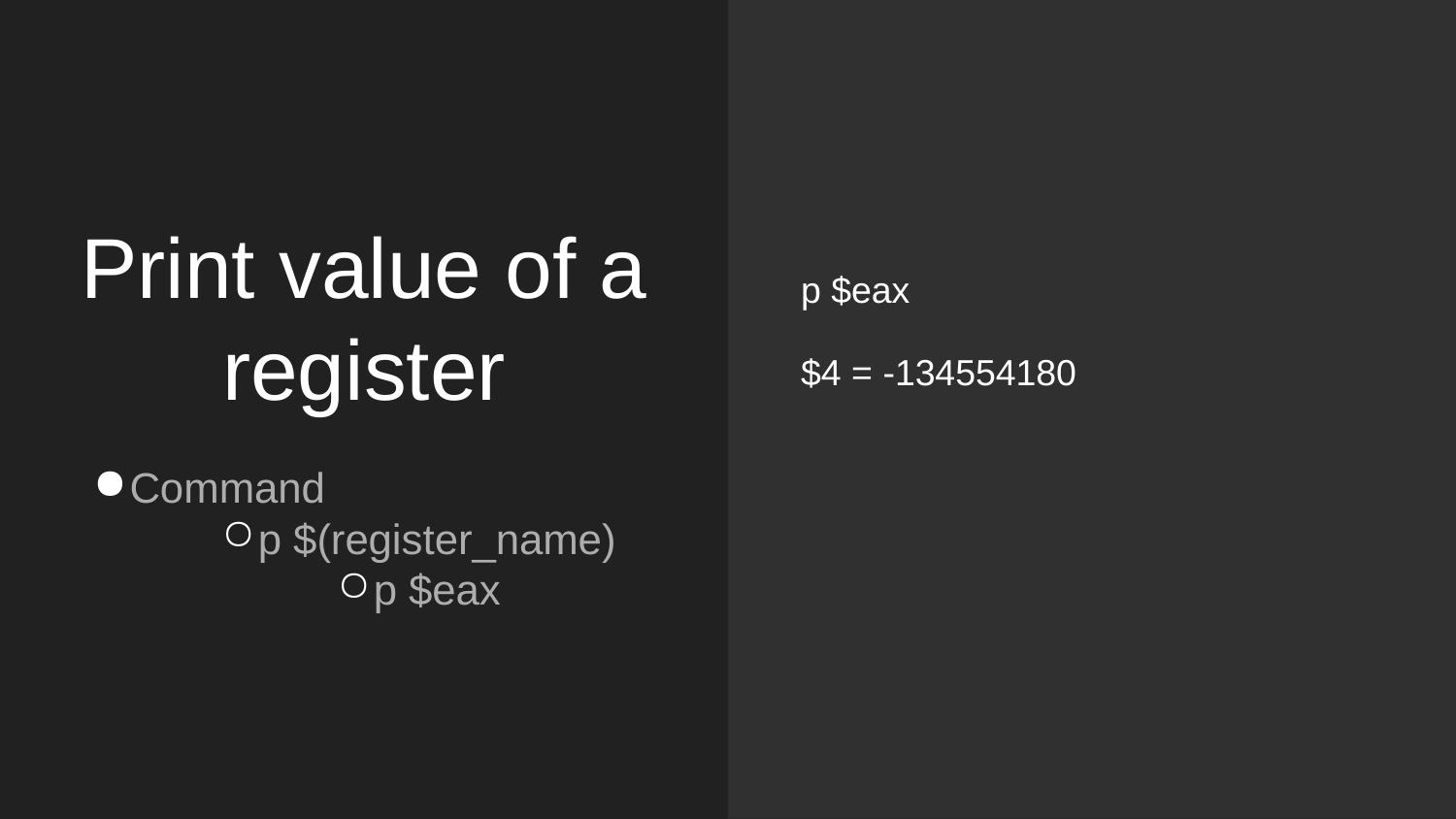

p $eax
$4 = -134554180

# Print value of a register
Command
p $(register_name)
p $eax